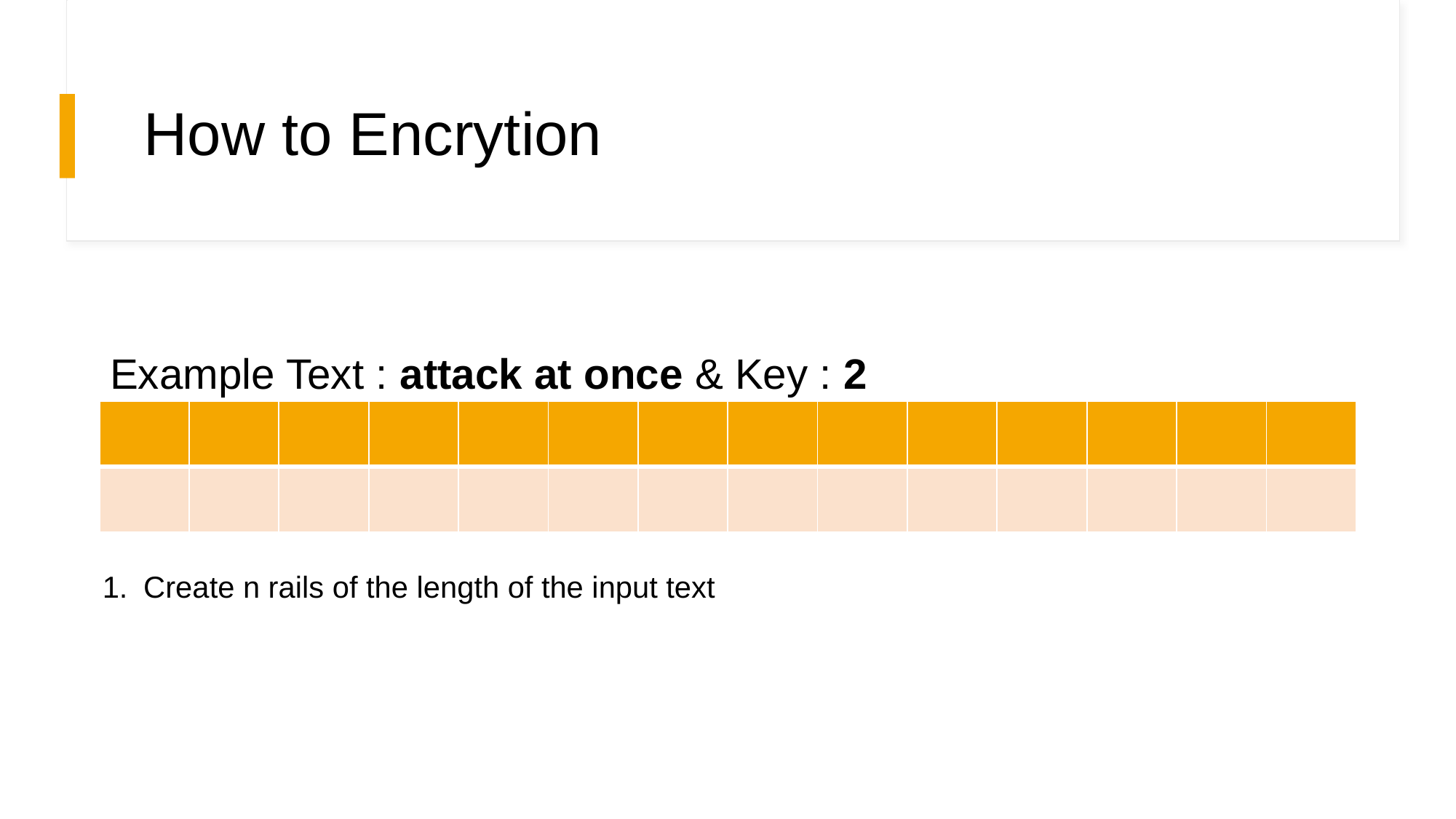

# How to Encrytion
Example Text : attack at once & Key : 2
|  |  |  |  |  |  |  |  |  |  |  |  |  |  |
| --- | --- | --- | --- | --- | --- | --- | --- | --- | --- | --- | --- | --- | --- |
|  |  |  |  |  |  |  |  |  |  |  |  |  |  |
Create n rails of the length of the input text